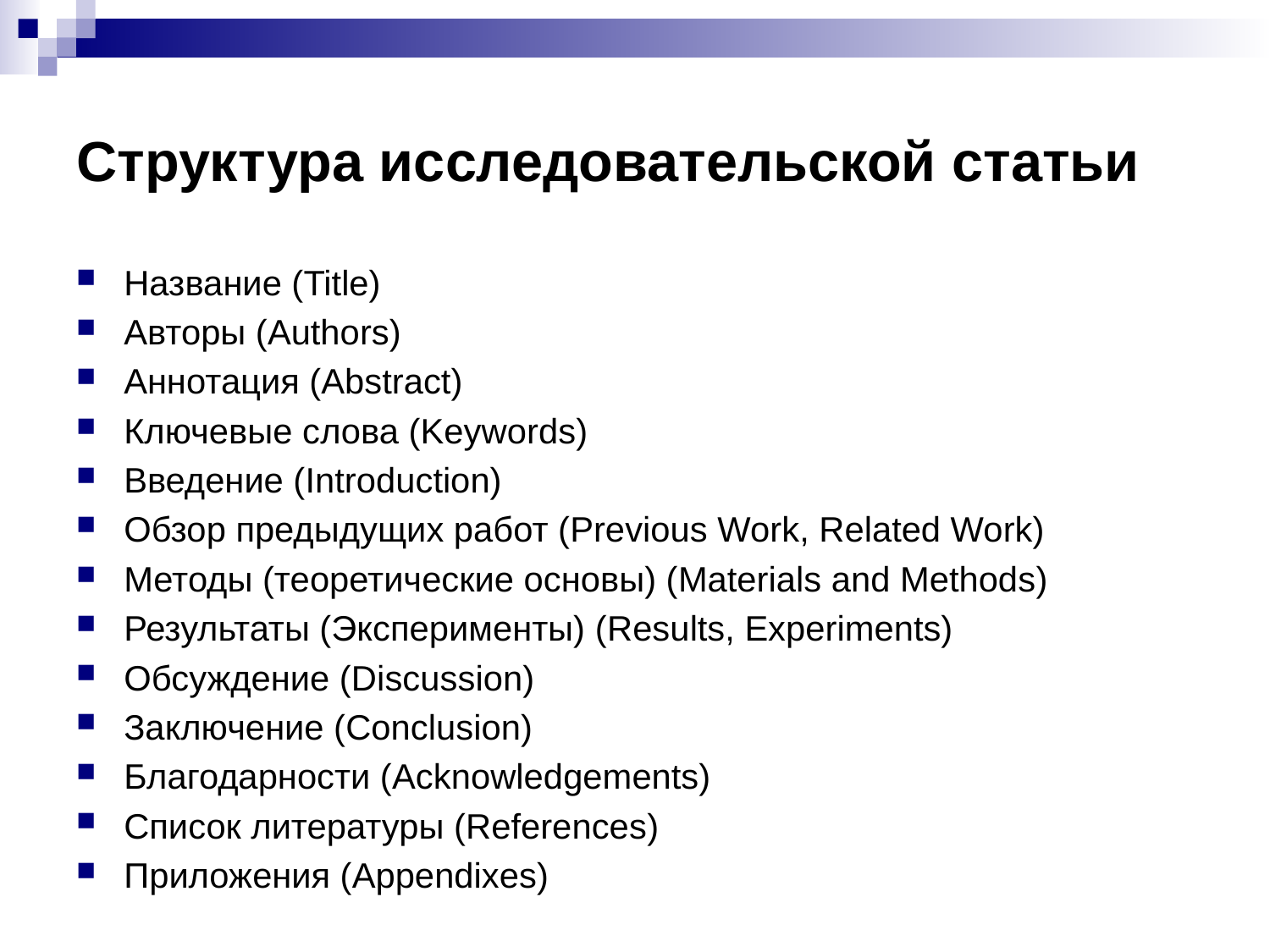

# Структура исследовательской статьи
Название (Title)
Авторы (Authors)
Аннотация (Abstract)
Ключевые слова (Keywords)
Введение (Introduction)
Обзор предыдущих работ (Previous Work, Related Work)
Методы (теоретические основы) (Materials and Methods)
Результаты (Эксперименты) (Results, Experiments)
Обсуждение (Discussion)
Заключение (Conclusion)
Благодарности (Acknowledgements)
Список литературы (References)
Приложения (Appendixes)